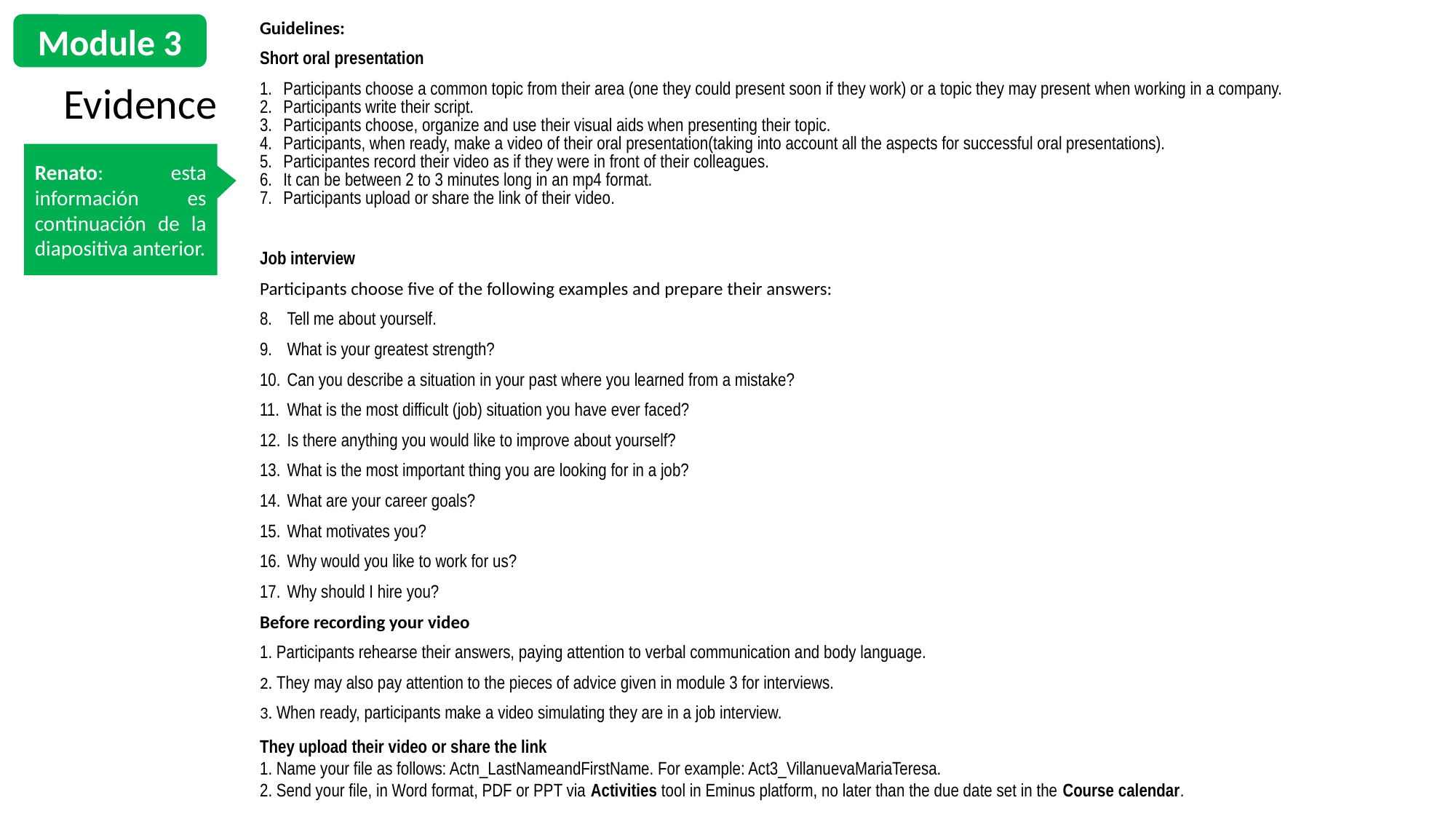

Module 3
Guidelines:
Short oral presentation
Participants choose a common topic from their area (one they could present soon if they work) or a topic they may present when working in a company.
Participants write their script.
Participants choose, organize and use their visual aids when presenting their topic.
Participants, when ready, make a video of their oral presentation(taking into account all the aspects for successful oral presentations).
Participantes record their video as if they were in front of their colleagues.
It can be between 2 to 3 minutes long in an mp4 format.
Participants upload or share the link of their video.

Job interview
Participants choose five of the following examples and prepare their answers:
Tell me about yourself.
What is your greatest strength?
Can you describe a situation in your past where you learned from a mistake?
What is the most difficult (job) situation you have ever faced?
Is there anything you would like to improve about yourself?
What is the most important thing you are looking for in a job?
What are your career goals?
What motivates you?
Why would you like to work for us?
Why should I hire you?
Before recording your video
1. Participants rehearse their answers, paying attention to verbal communication and body language.
2. They may also pay attention to the pieces of advice given in module 3 for interviews.
3. When ready, participants make a video simulating they are in a job interview.
They upload their video or share the link
1. Name your file as follows: Actn_LastNameandFirstName. For example: Act3_VillanuevaMariaTeresa.
2. Send your file, in Word format, PDF or PPT via Activities tool in Eminus platform, no later than the due date set in the Course calendar.
# Evidence
Renato: esta información es continuación de la diapositiva anterior.